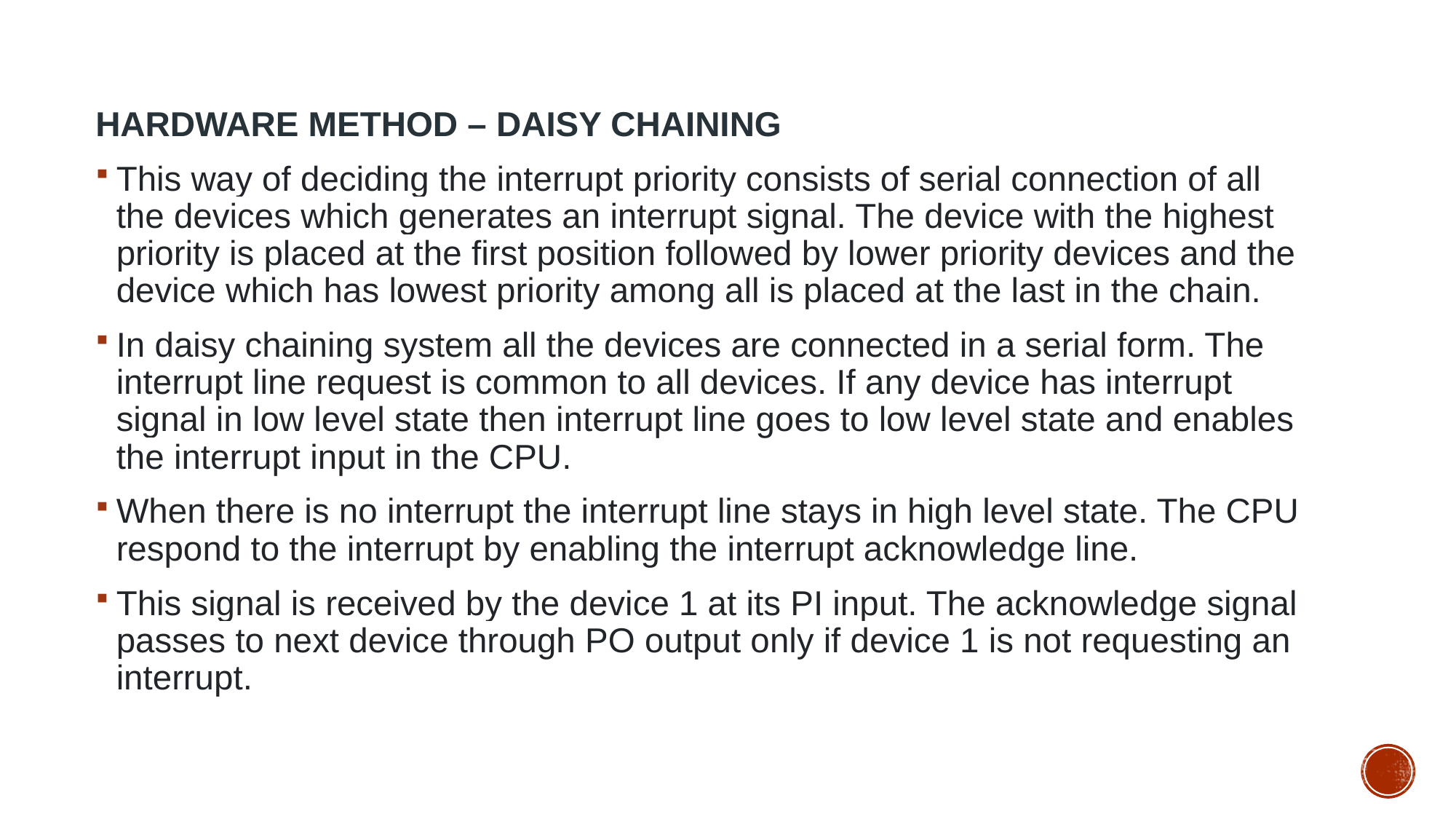

HARDWARE METHOD – DAISY CHAINING
This way of deciding the interrupt priority consists of serial connection of all the devices which generates an interrupt signal. The device with the highest priority is placed at the first position followed by lower priority devices and the device which has lowest priority among all is placed at the last in the chain.
In daisy chaining system all the devices are connected in a serial form. The interrupt line request is common to all devices. If any device has interrupt signal in low level state then interrupt line goes to low level state and enables the interrupt input in the CPU.
When there is no interrupt the interrupt line stays in high level state. The CPU respond to the interrupt by enabling the interrupt acknowledge line.
This signal is received by the device 1 at its PI input. The acknowledge signal passes to next device through PO output only if device 1 is not requesting an interrupt.